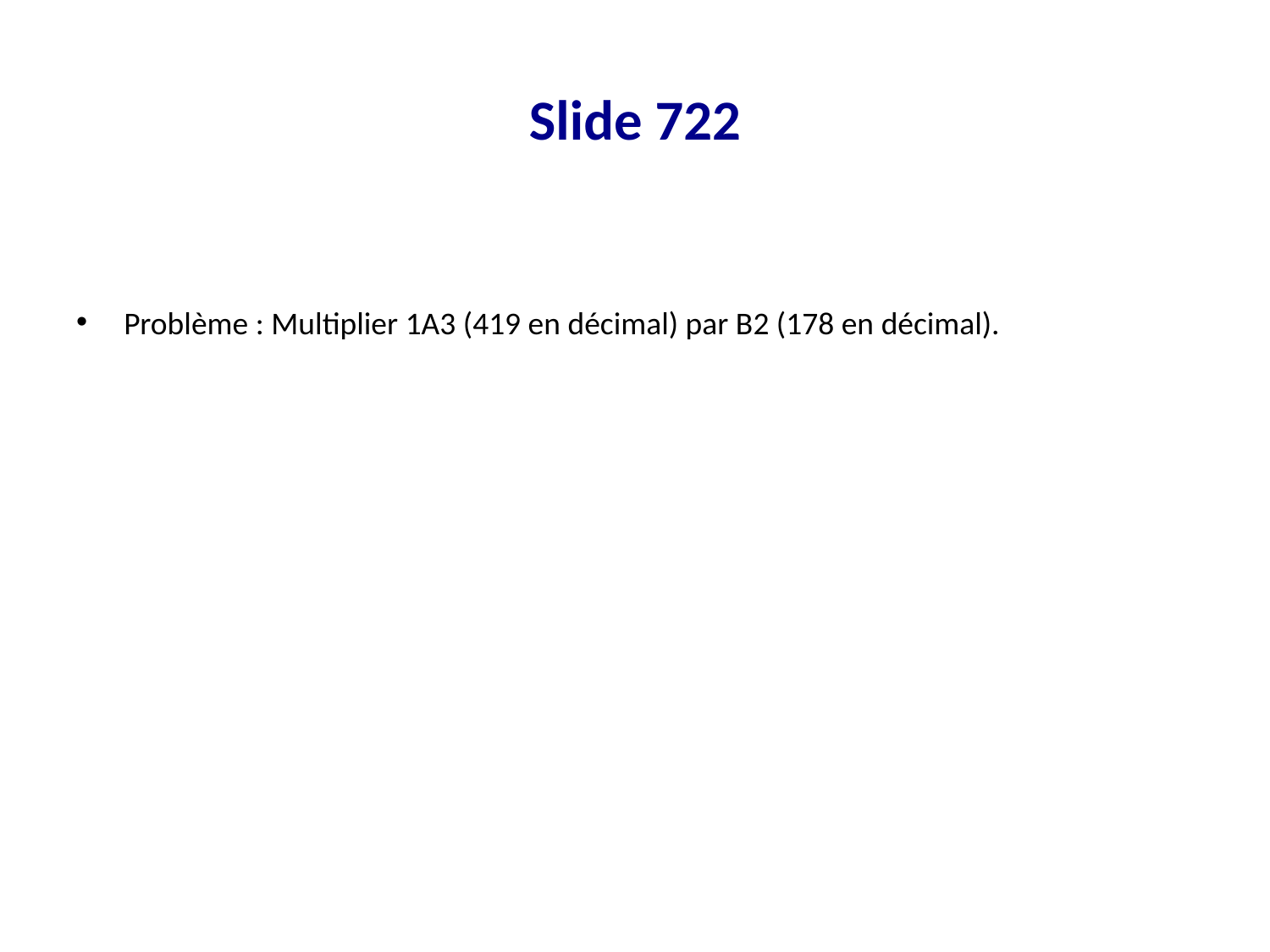

# Slide 722

Problème : Multiplier 1A3 (419 en décimal) par B2 (178 en décimal).